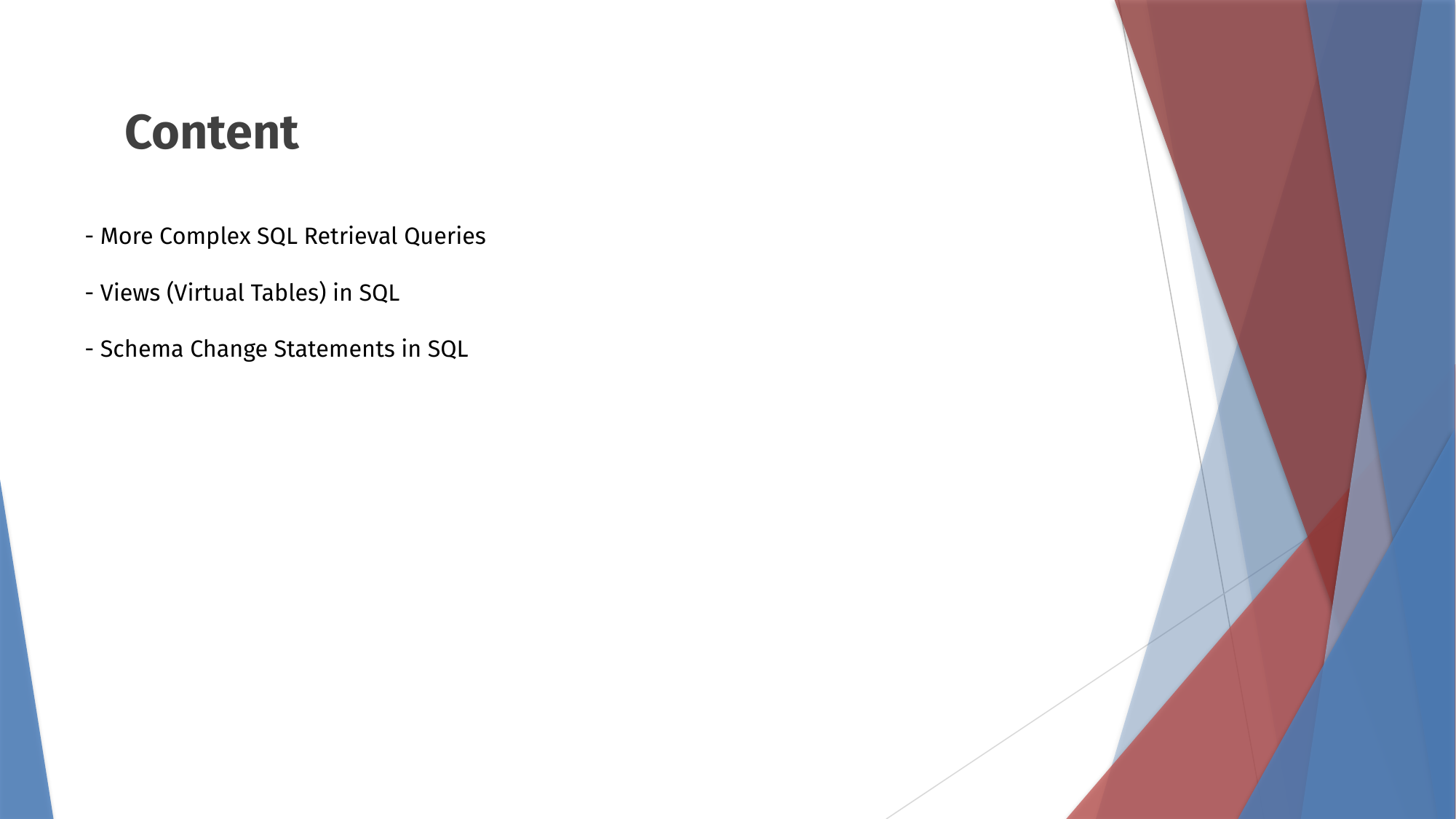

Content
# - More Complex SQL Retrieval Queries - Views (Virtual Tables) in SQL - Schema Change Statements in SQL